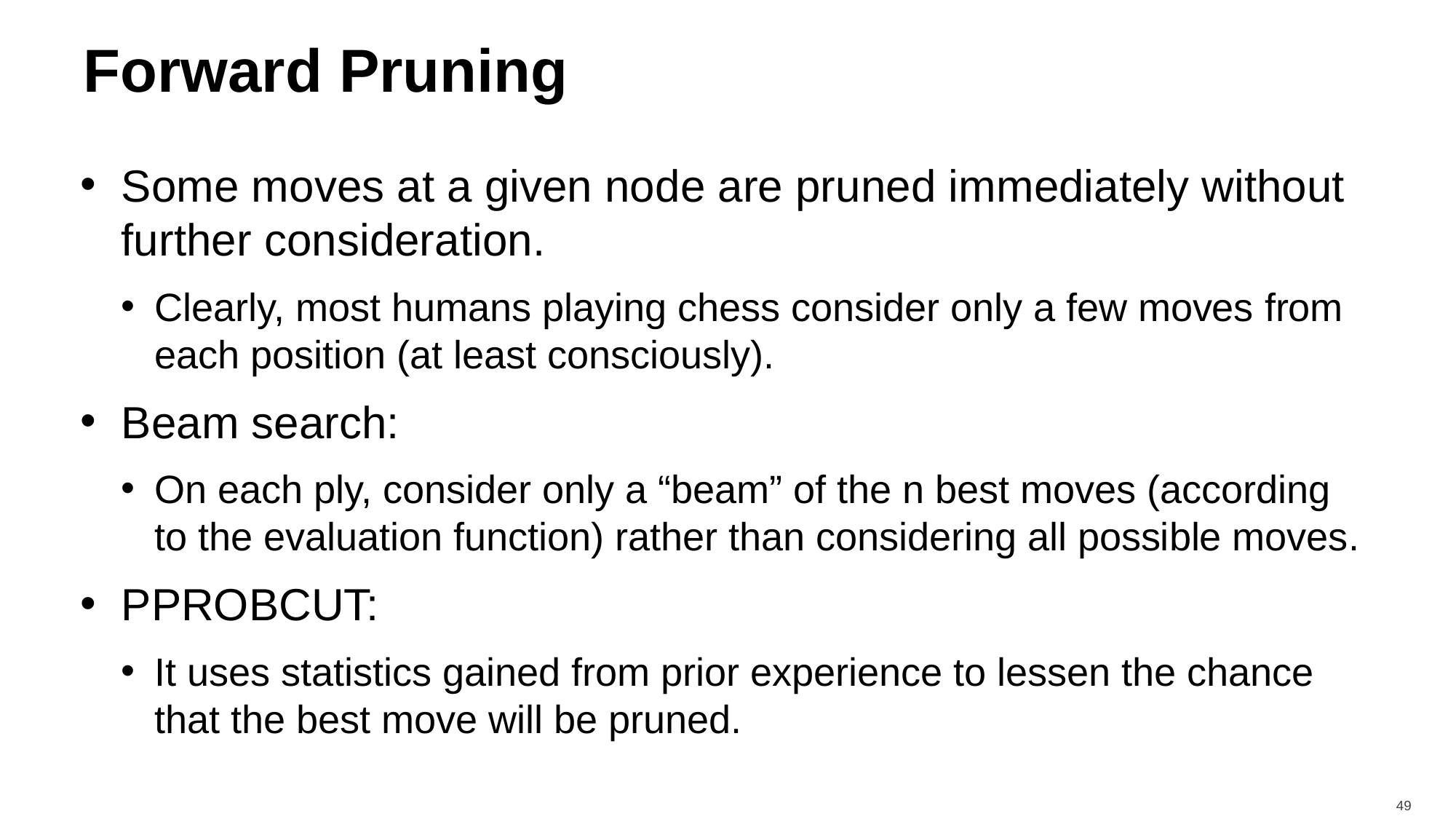

# Forward Pruning
Some moves at a given node are pruned immediately without further consideration.
Clearly, most humans playing chess consider only a few moves from each position (at least consciously).
Beam search:
On each ply, consider only a “beam” of the n best moves (according to the evaluation function) rather than considering all possible moves.
PprobCut:
It uses statistics gained from prior experience to lessen the chance that the best move will be pruned.
49